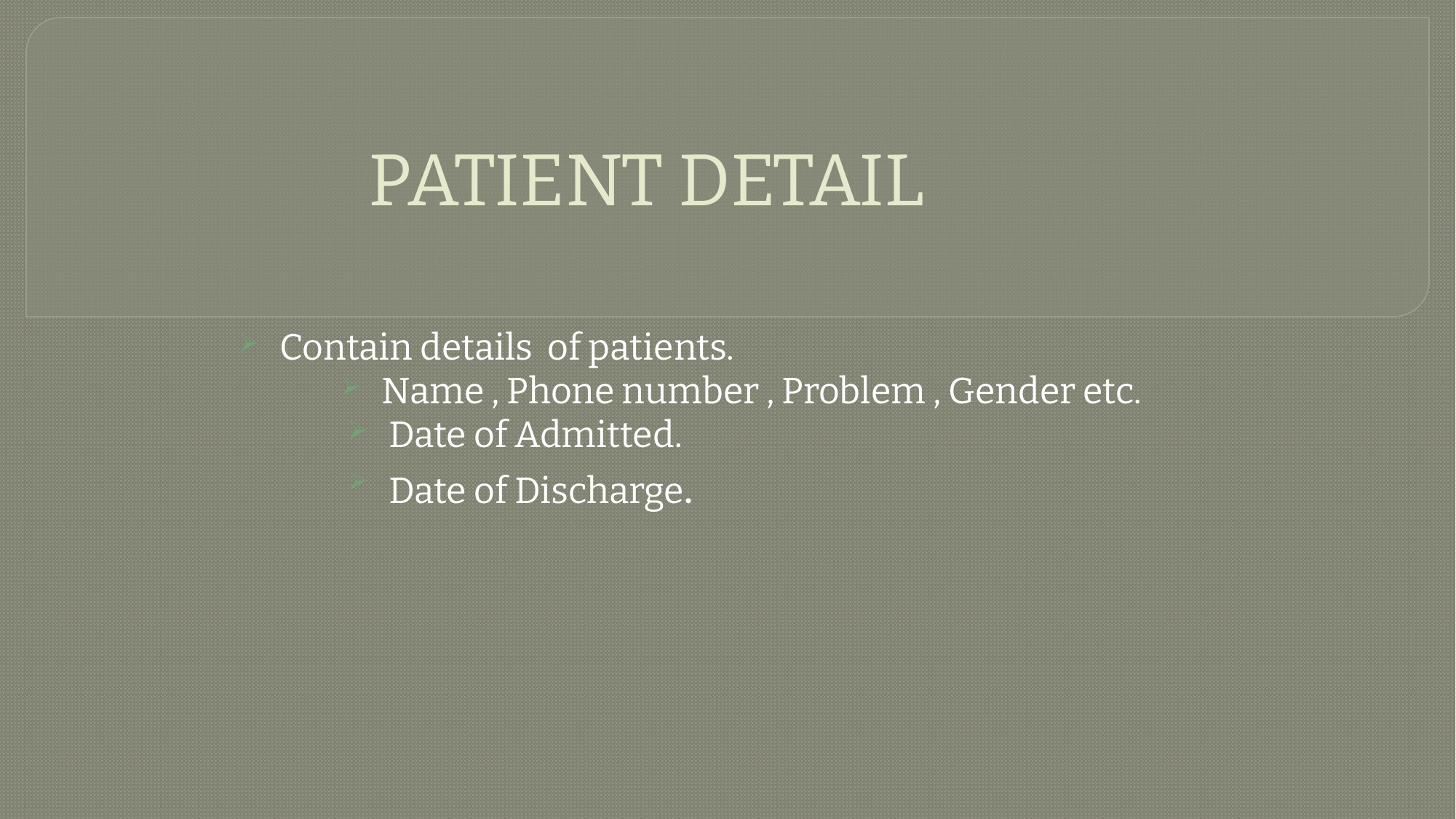

# PATIENT DETAIL
Contain details  of patients.
Name , Phone number , Problem , Gender etc.
Date of Admitted.
Date of Discharge.